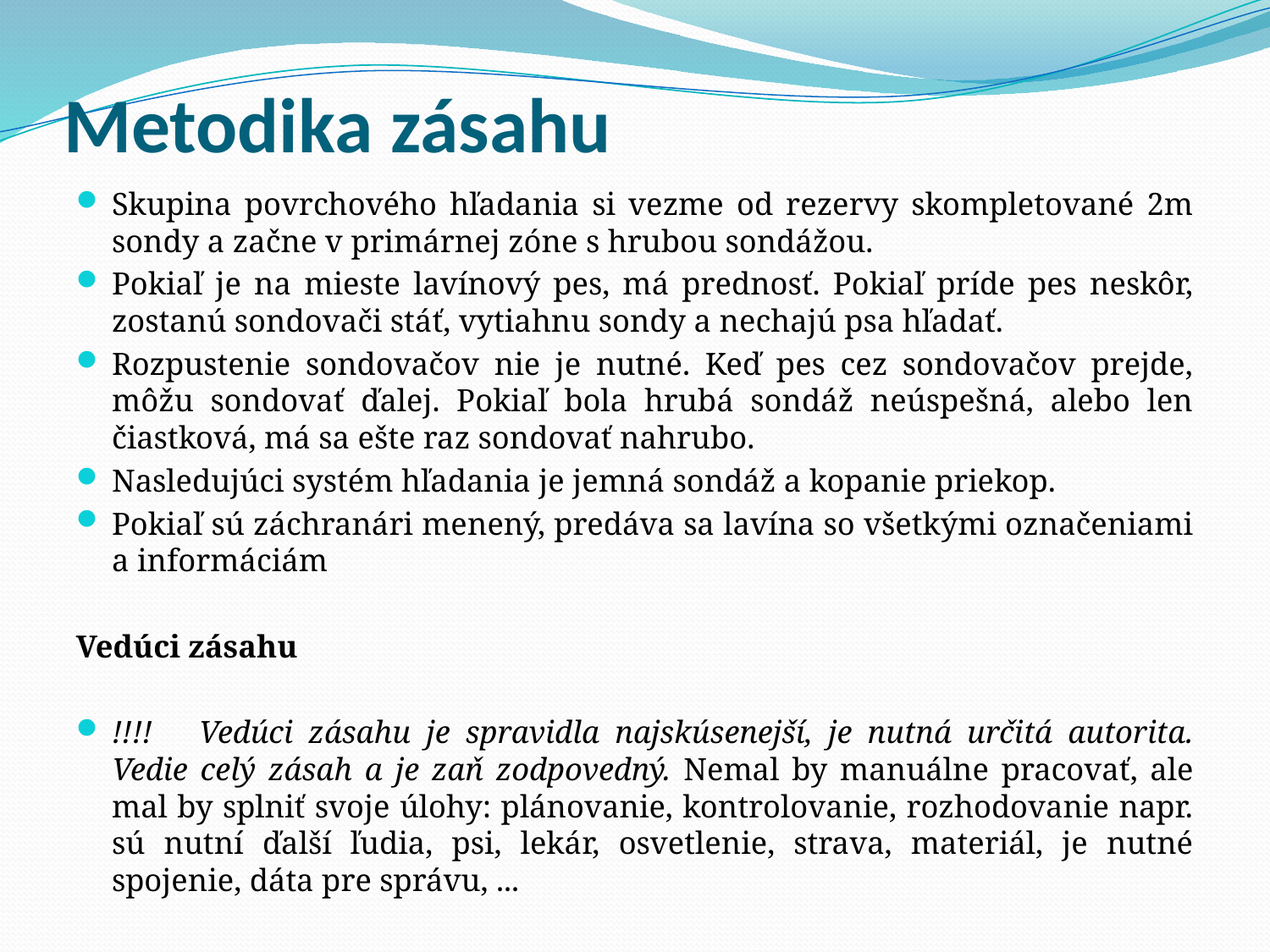

# Metodika zásahu
Skupina povrchového hľadania si vezme od rezervy skompletované 2m sondy a začne v primárnej zóne s hrubou sondážou.
Pokiaľ je na mieste lavínový pes, má prednosť. Pokiaľ príde pes neskôr, zostanú sondovači stáť, vytiahnu sondy a nechajú psa hľadať.
Rozpustenie sondovačov nie je nutné. Keď pes cez sondovačov prejde, môžu sondovať ďalej. Pokiaľ bola hrubá sondáž neúspešná, alebo len čiastková, má sa ešte raz sondovať nahrubo.
Nasledujúci systém hľadania je jemná sondáž a kopanie priekop.
Pokiaľ sú záchranári menený, predáva sa lavína so všetkými označeniami a informáciám

Vedúci zásahu

!!!!   Vedúci zásahu je spravidla najskúsenejší, je nutná určitá autorita. Vedie celý zásah a je zaň zodpovedný. Nemal by manuálne pracovať, ale mal by splniť svoje úlohy: plánovanie, kontrolovanie, rozhodovanie napr. sú nutní ďalší ľudia, psi, lekár, osvetlenie, strava, materiál, je nutné spojenie, dáta pre správu, ...